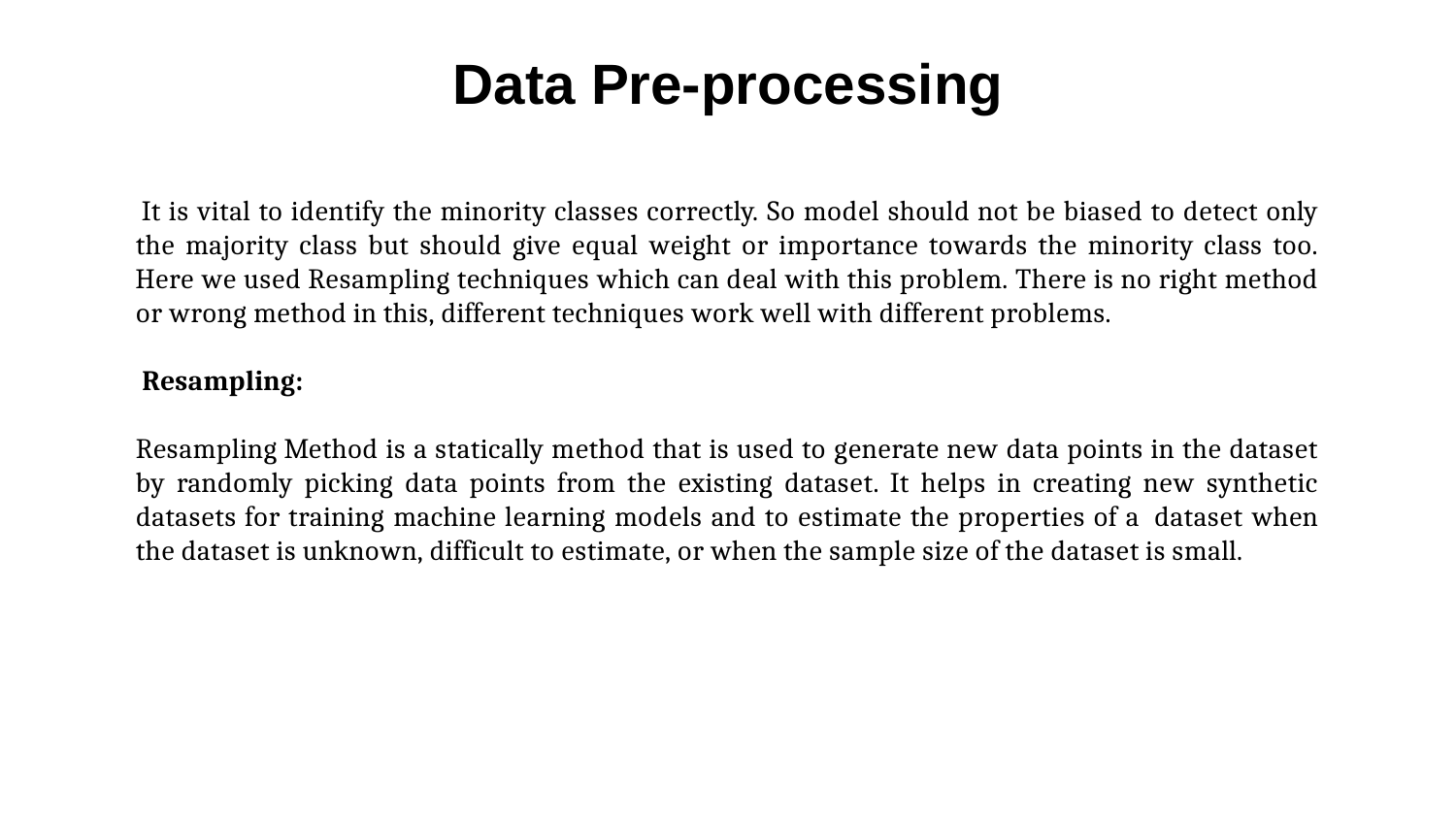

# Data Pre-processing
 It is vital to identify the minority classes correctly. So model should not be biased to detect only the majority class but should give equal weight or importance towards the minority class too. Here we used Resampling techniques which can deal with this problem. There is no right method or wrong method in this, different techniques work well with different problems.

 Resampling:

Resampling Method is a statically method that is used to generate new data points in the dataset by randomly picking data points from the existing dataset. It helps in creating new synthetic datasets for training machine learning models and to estimate the properties of a  dataset when the dataset is unknown, difficult to estimate, or when the sample size of the dataset is small.